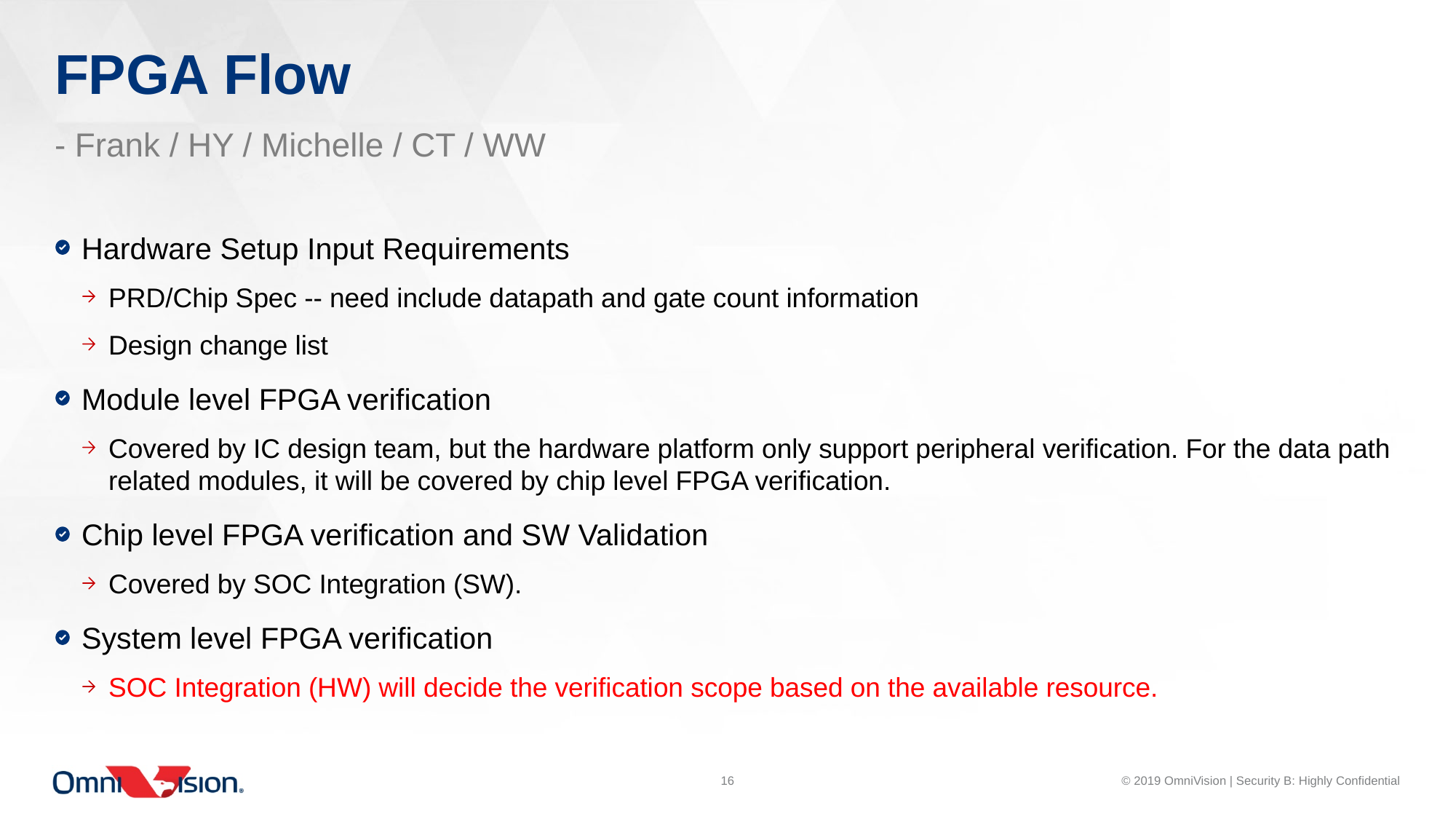

FPGA Flow
- Frank / HY / Michelle / CT / WW
Hardware Setup Input Requirements
PRD/​Chip Spec -- need include datapath and gate count information
Design change list
Module level FPGA verification
Covered by IC design team, but the hardware platform only support peripheral verification. For the data path related modules, it will be covered by chip level FPGA verification.
Chip level FPGA verification and SW Validation
Covered by SOC Integration (SW).
System level FPGA verification
SOC Integration (HW) will decide the verification scope based on the available resource.